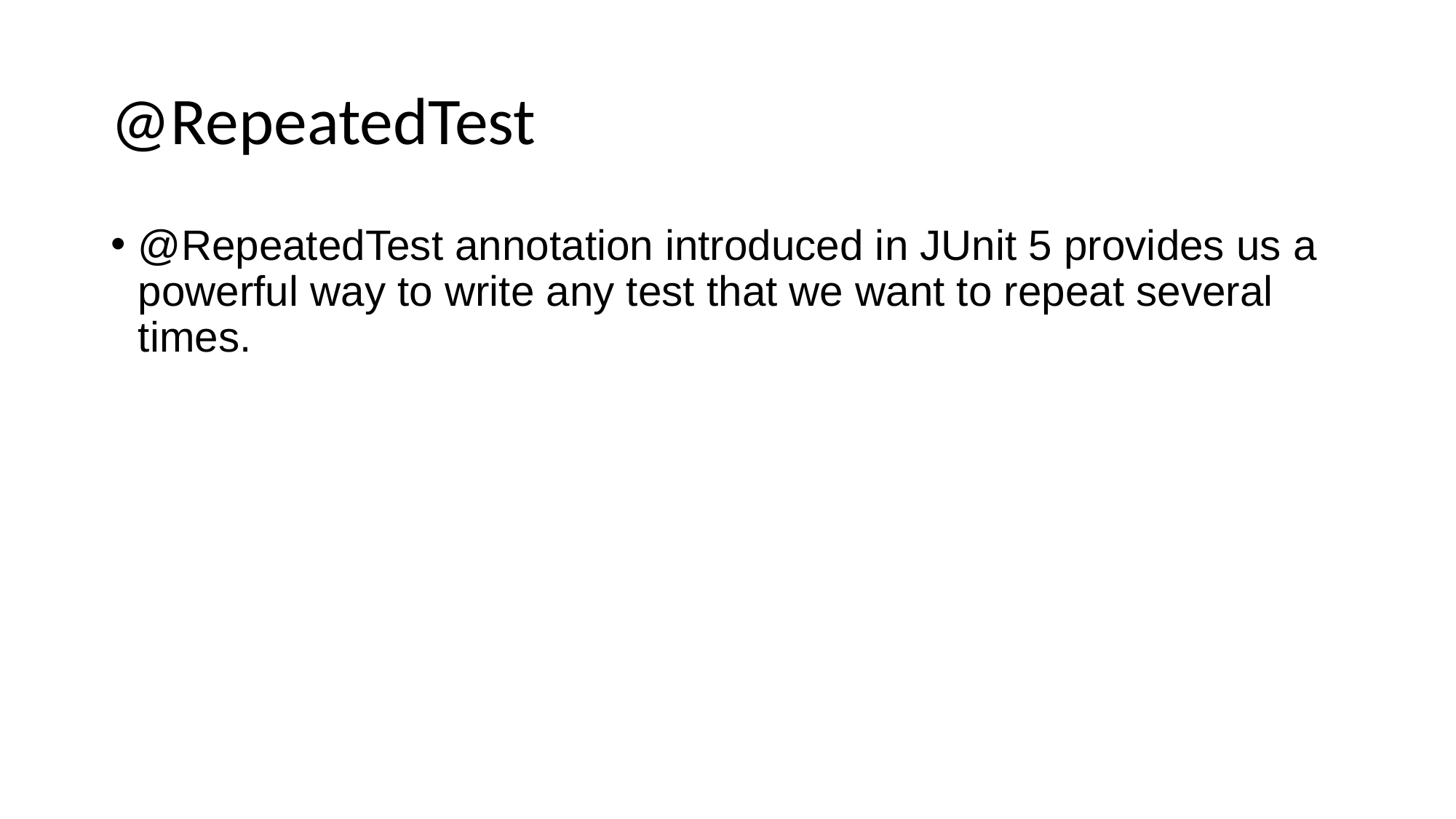

# @RepeatedTest
@RepeatedTest annotation introduced in JUnit 5 provides us a powerful way to write any test that we want to repeat several times.